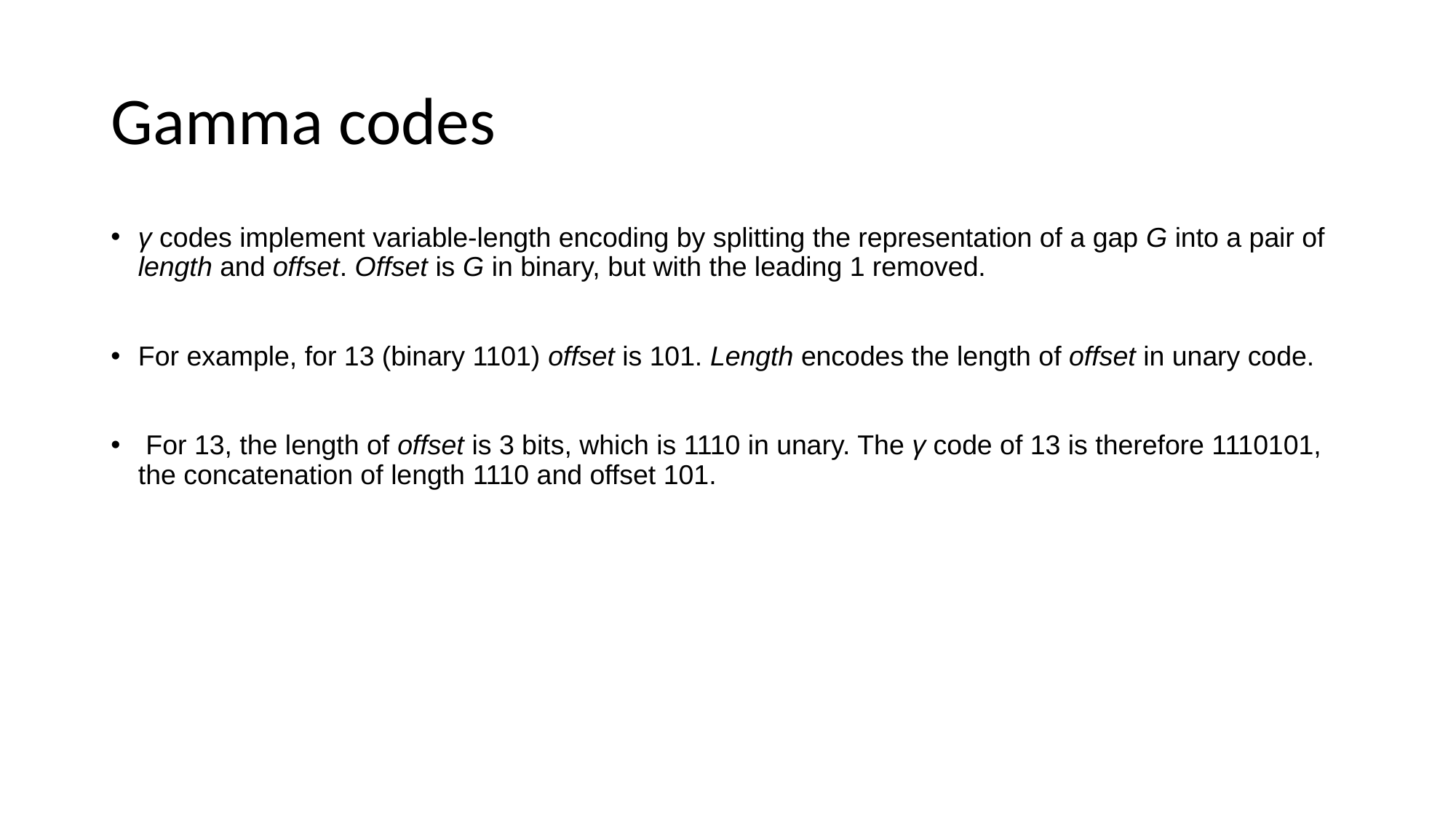

# Gamma codes
γ codes implement variable-length encoding by splitting the representation of a gap G into a pair of length and offset. Offset is G in binary, but with the leading 1 removed.

For example, for 13 (binary 1101) offset is 101. Length encodes the length of offset in unary code.

 For 13, the length of offset is 3 bits, which is 1110 in unary. The γ code of 13 is therefore 1110101, the concatenation of length 1110 and offset 101.